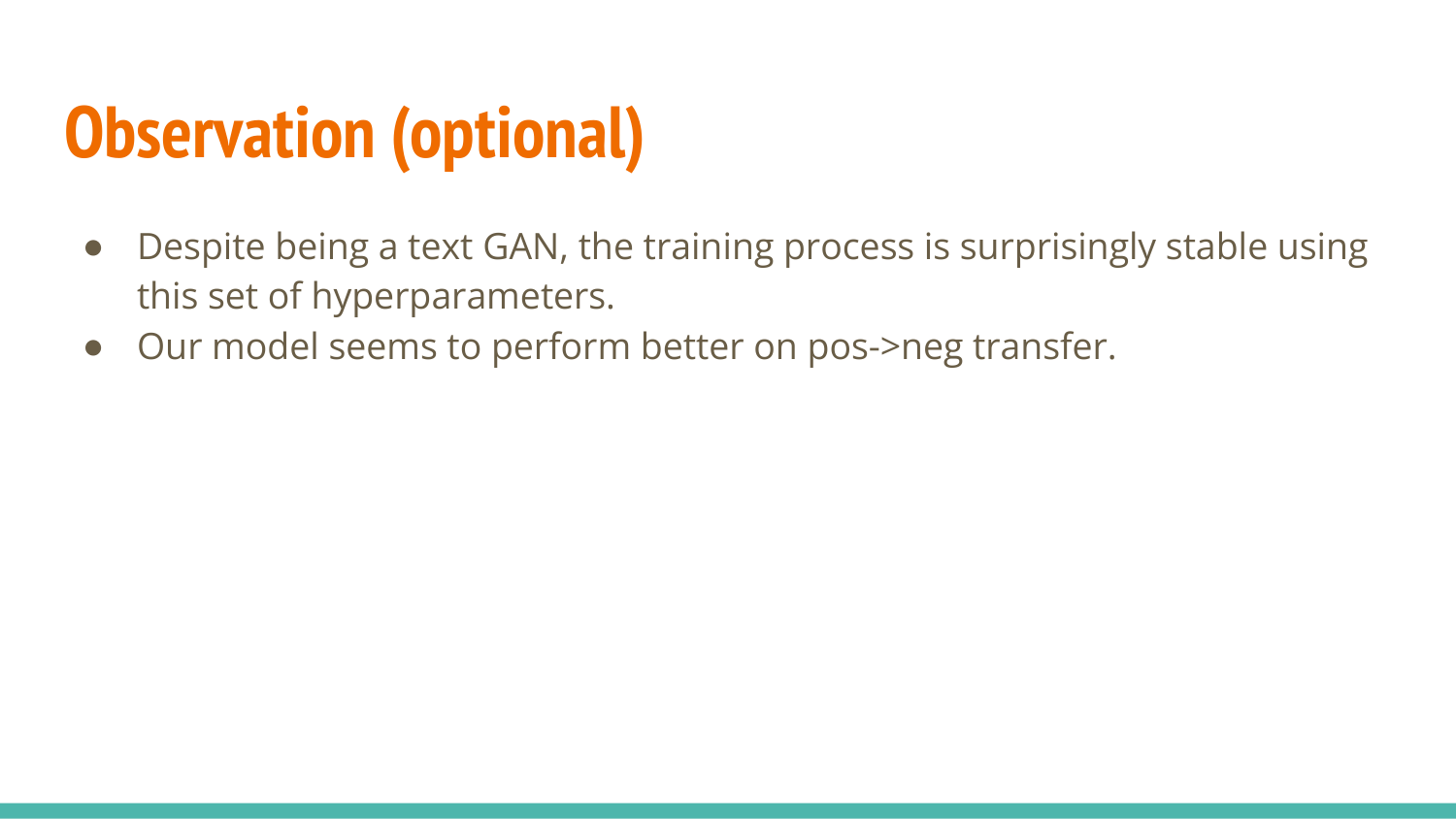

# Observation (optional)
Despite being a text GAN, the training process is surprisingly stable using this set of hyperparameters.
Our model seems to perform better on pos->neg transfer.